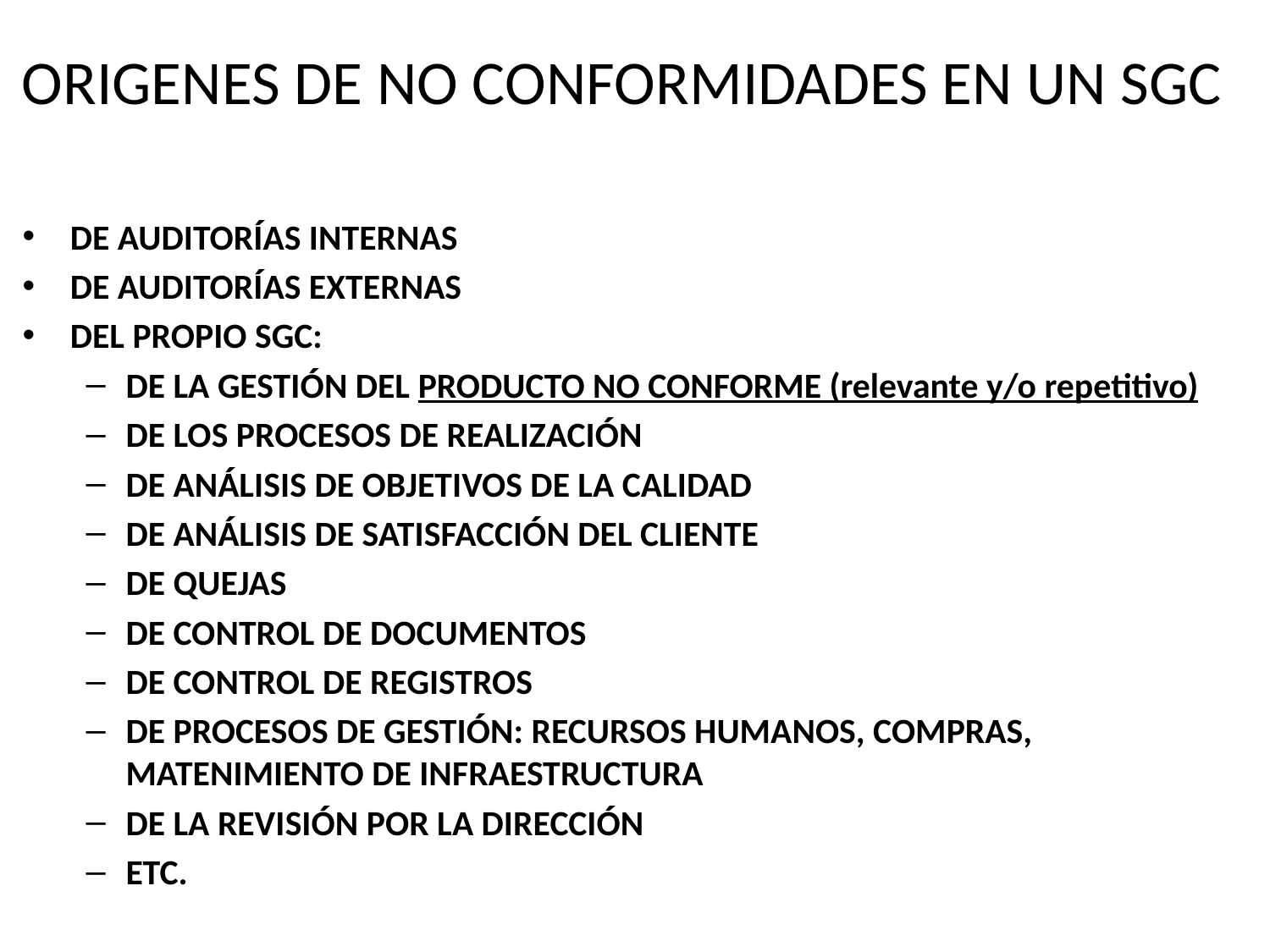

# ORIGENES DE NO CONFORMIDADES EN UN SGC
DE AUDITORÍAS INTERNAS
DE AUDITORÍAS EXTERNAS
DEL PROPIO SGC:
DE LA GESTIÓN DEL PRODUCTO NO CONFORME (relevante y/o repetitivo)
DE LOS PROCESOS DE REALIZACIÓN
DE ANÁLISIS DE OBJETIVOS DE LA CALIDAD
DE ANÁLISIS DE SATISFACCIÓN DEL CLIENTE
DE QUEJAS
DE CONTROL DE DOCUMENTOS
DE CONTROL DE REGISTROS
DE PROCESOS DE GESTIÓN: RECURSOS HUMANOS, COMPRAS, MATENIMIENTO DE INFRAESTRUCTURA
DE LA REVISIÓN POR LA DIRECCIÓN
ETC.